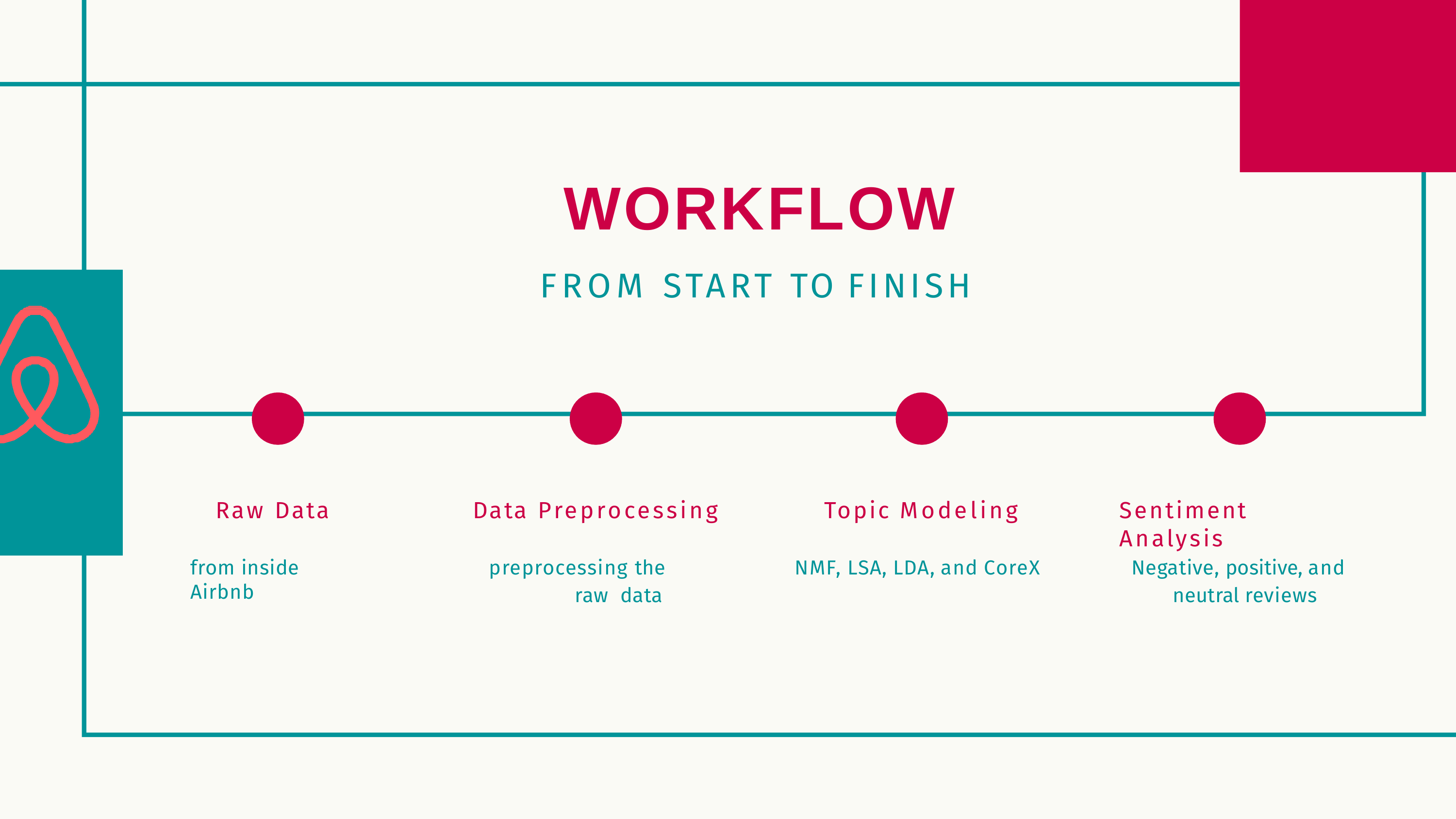

# WORKFLOW
FROM START TO FINISH
Raw Data
Data Preprocessing
Topic Modeling
Sentiment Analysis
preprocessing the raw  data
Negative, positive, and  neutral reviews
from inside Airbnb
NMF, LSA, LDA, and CoreX